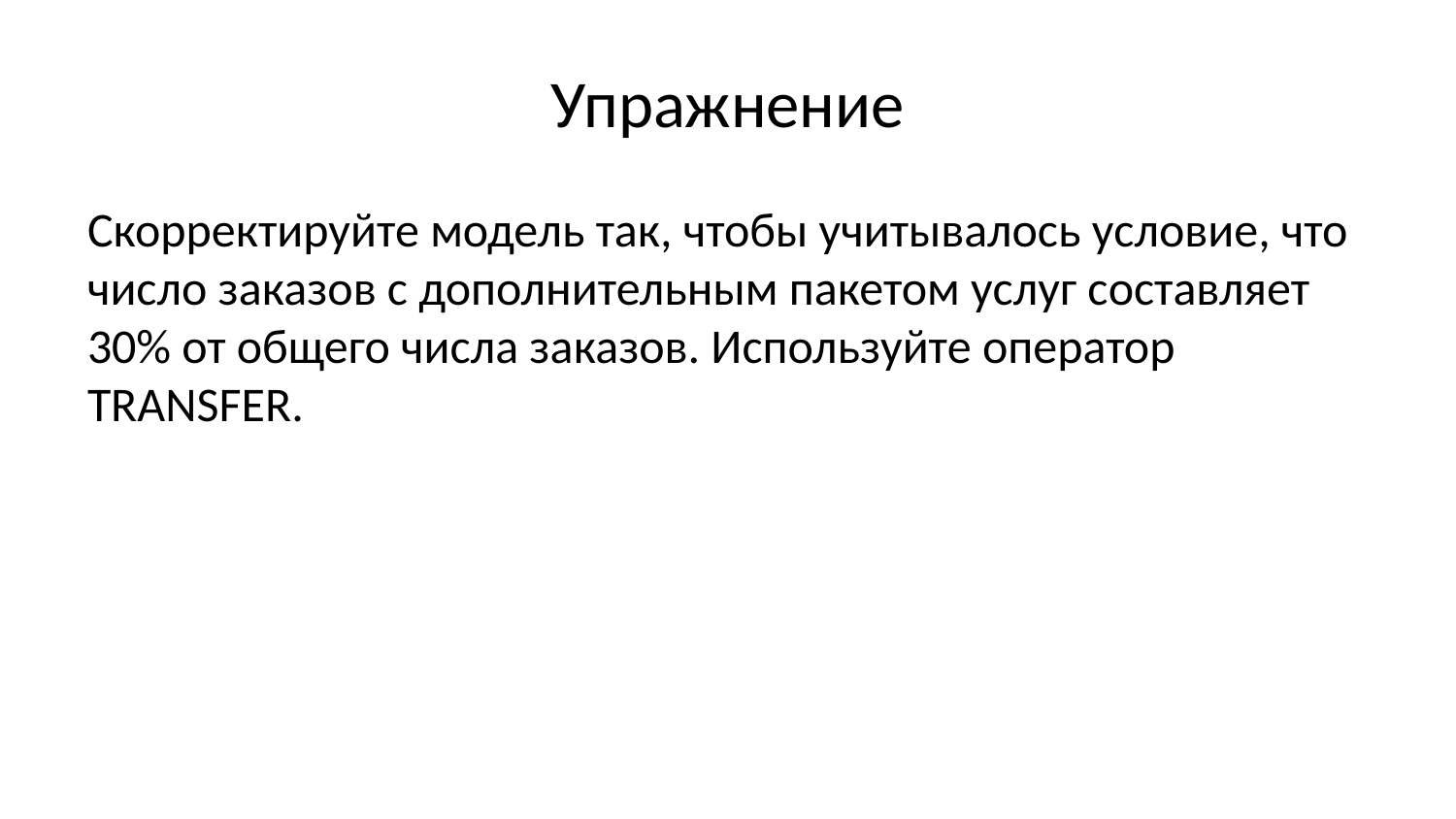

# Упражнение
Скорректируйте модель так, чтобы учитывалось условие, что число заказов с дополнительным пакетом услуг составляет 30% от общего числа заказов. Используйте оператор TRANSFER.